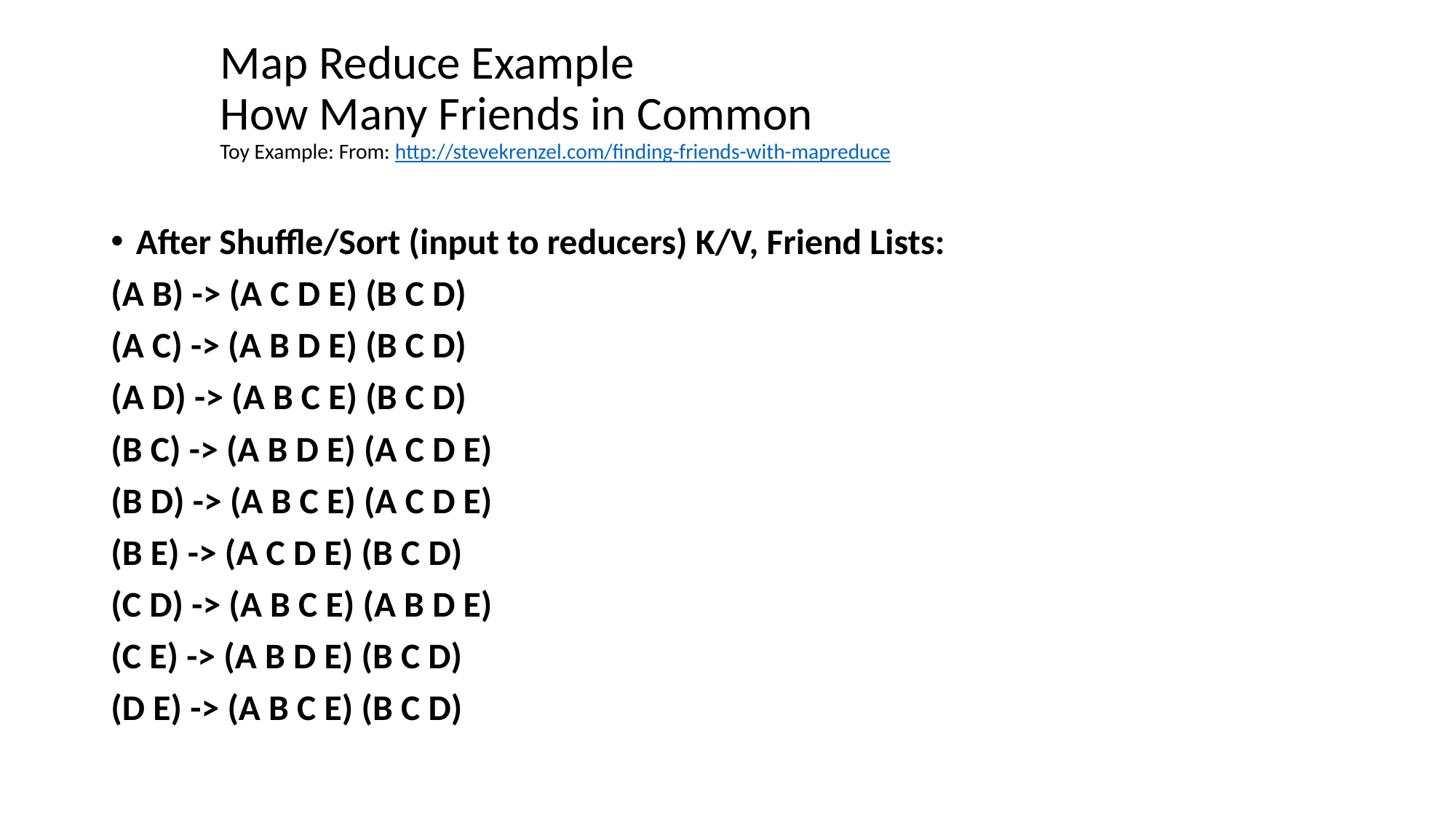

# Map Reduce Example How Many Friends in Common Toy Example: From: http://stevekrenzel.com/finding-friends-with-mapreduce
After Shuffle/Sort (input to reducers) K/V, Friend Lists:
(A B) -> (A C D E) (B C D)
(A C) -> (A B D E) (B C D)
(A D) -> (A B C E) (B C D)
(B C) -> (A B D E) (A C D E)
(B D) -> (A B C E) (A C D E)
(B E) -> (A C D E) (B C D)
(C D) -> (A B C E) (A B D E)
(C E) -> (A B D E) (B C D)
(D E) -> (A B C E) (B C D)